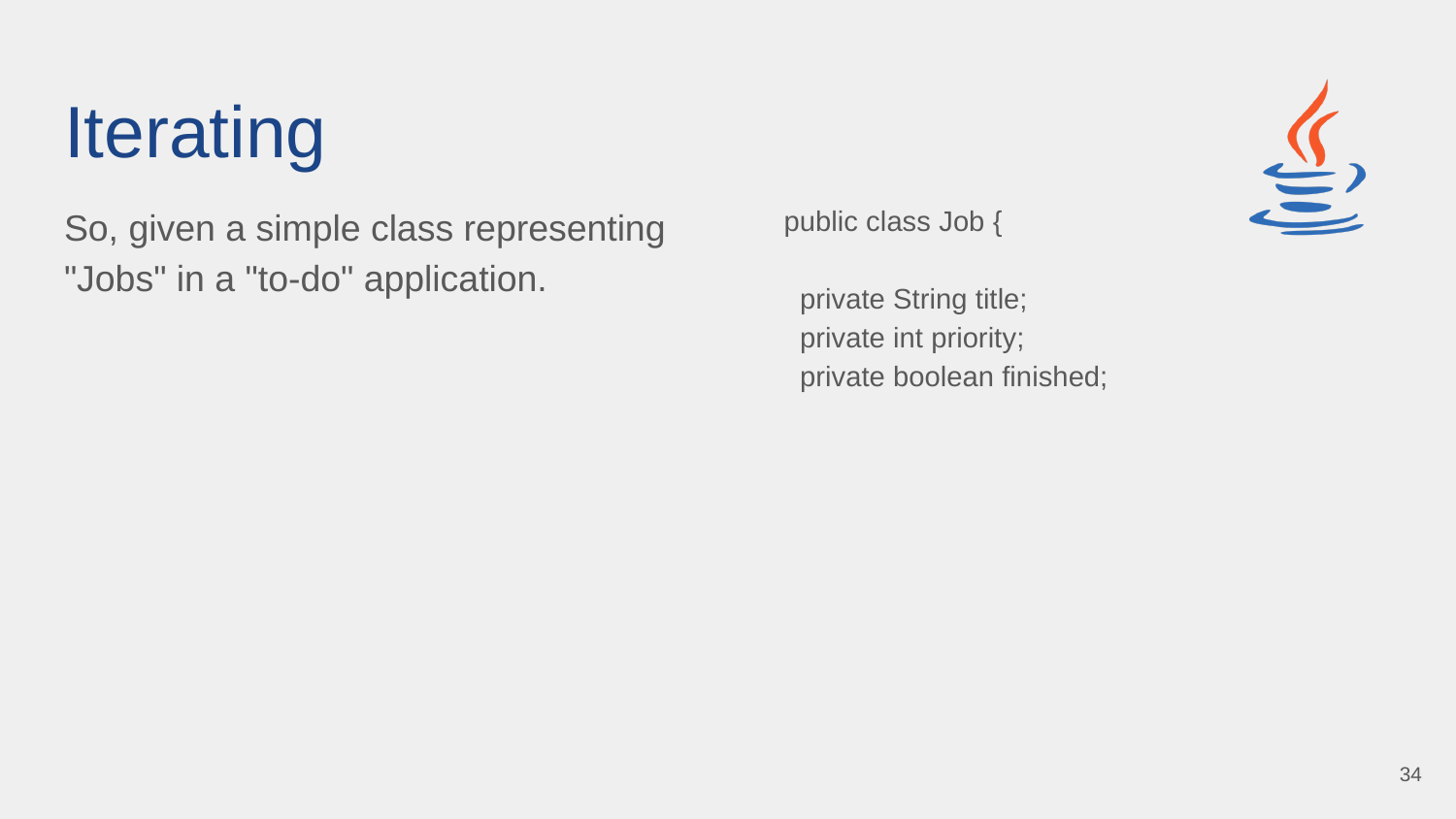

# Iterating
So, given a simple class representing "Jobs" in a "to-do" application.
public class Job {

  private String title;
  private int priority;
  private boolean finished;

34